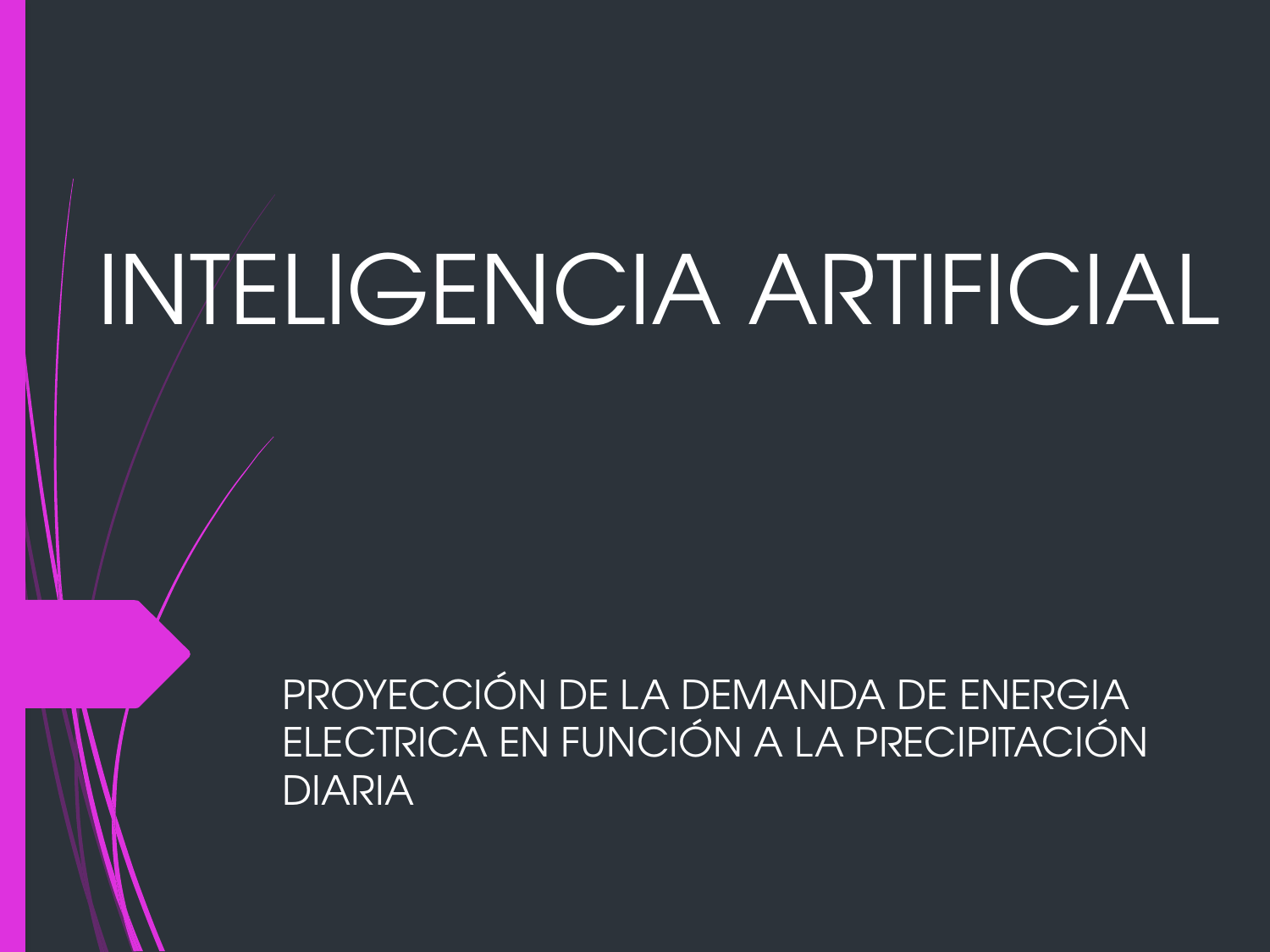

# INTELIGENCIA ARTIFICIAL
PROYECCIÓN DE LA DEMANDA DE ENERGIA ELECTRICA EN FUNCIÓN A LA PRECIPITACIÓN DIARIA